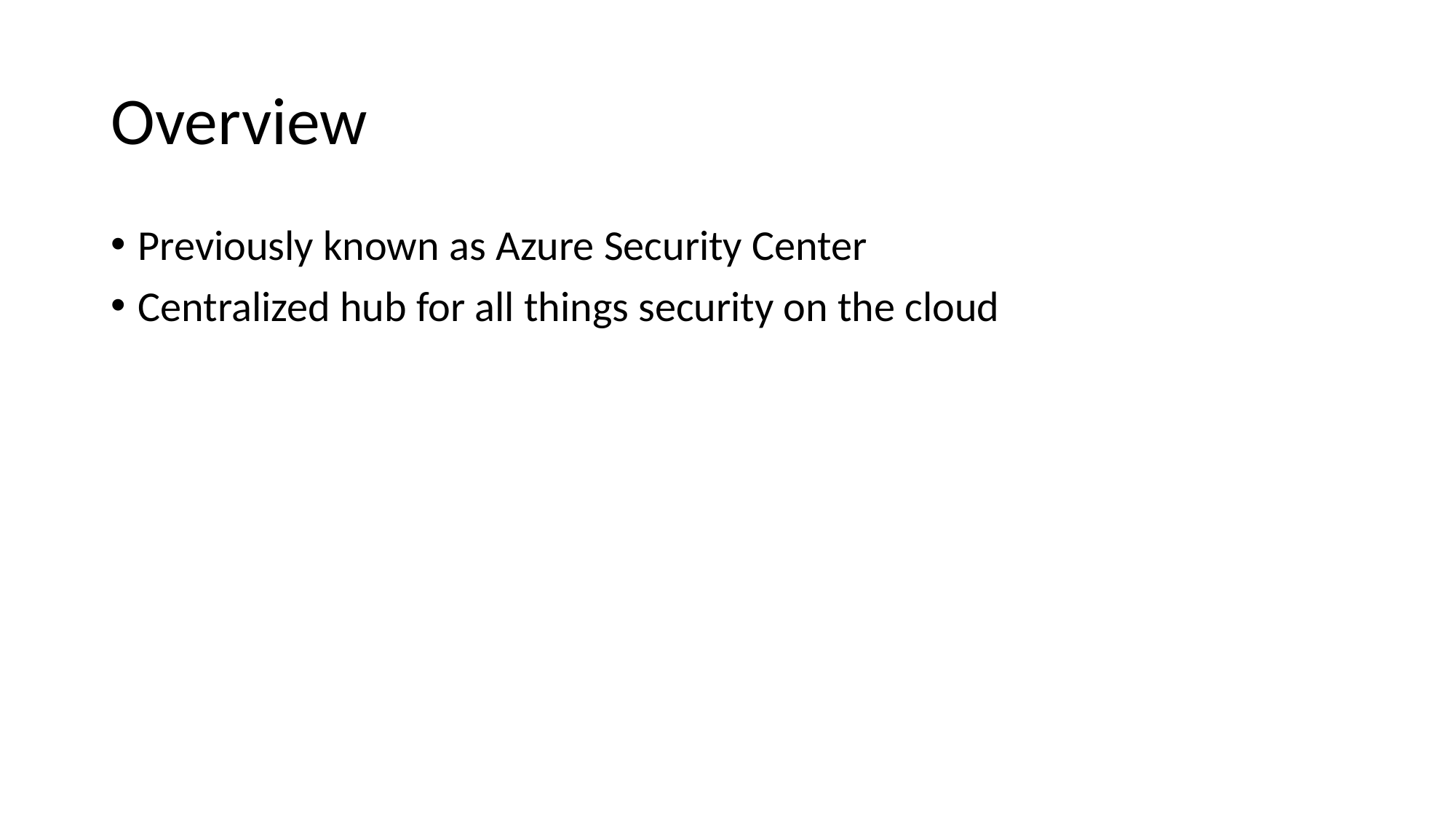

# Overview
Previously known as Azure Security Center
Centralized hub for all things security on the cloud